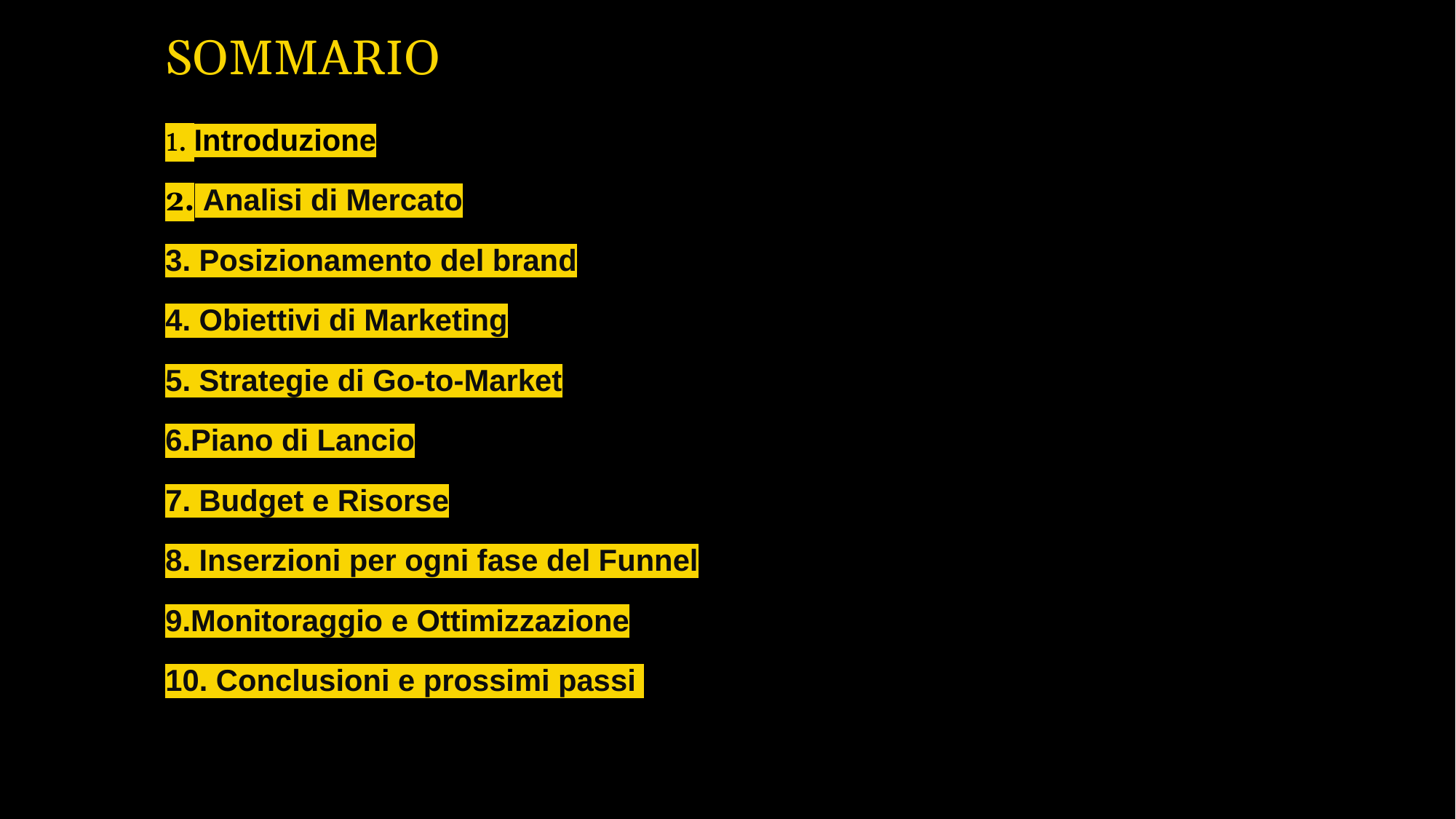

# SOMMARIO
1. Introduzione
2. Analisi di Mercato
3. Posizionamento del brand
4. Obiettivi di Marketing
5. Strategie di Go-to-Market
6.Piano di Lancio
7. Budget e Risorse
8. Inserzioni per ogni fase del Funnel
9.Monitoraggio e Ottimizzazione
10. Conclusioni e prossimi passi